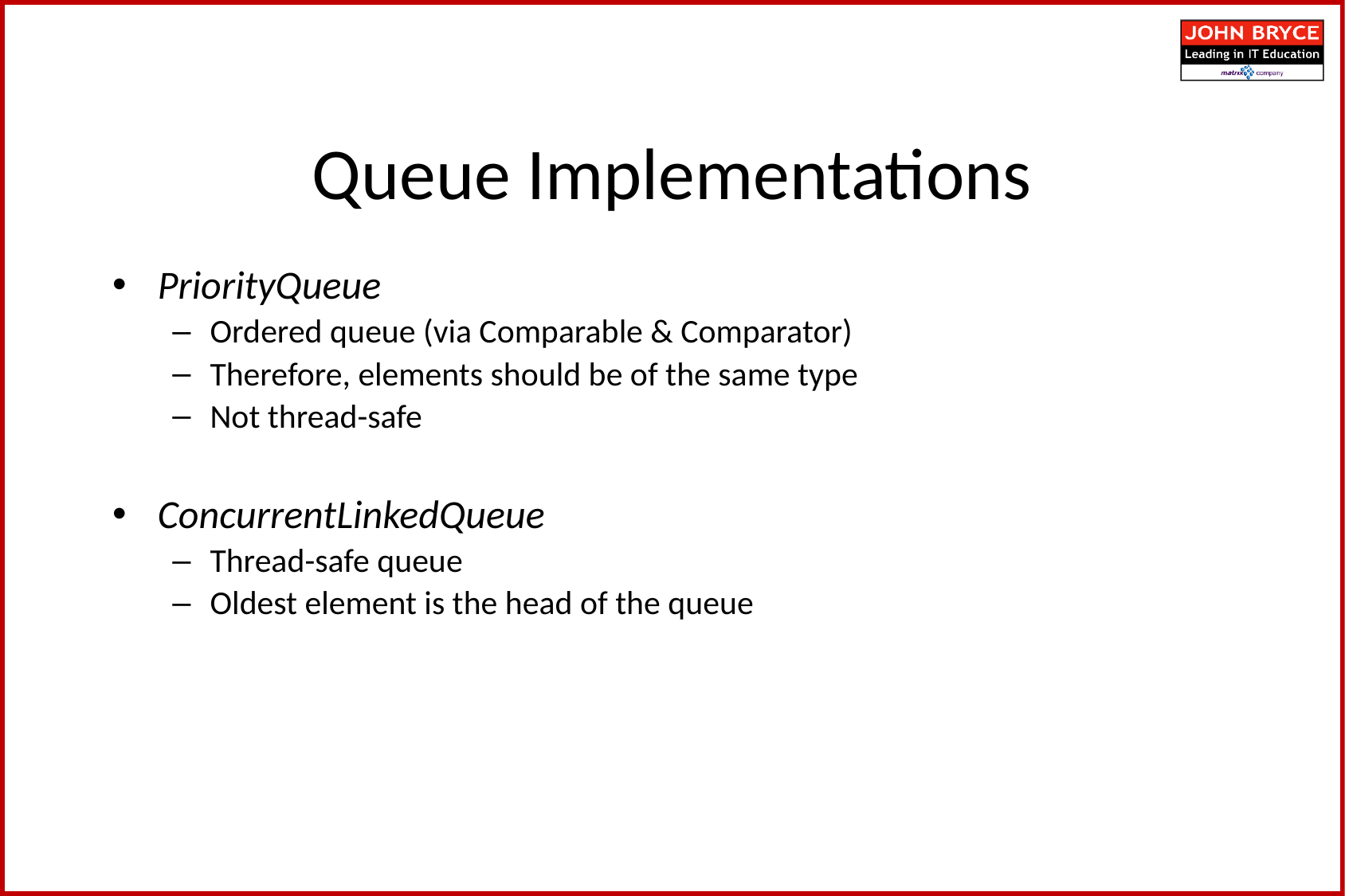

Queue Implementations
PriorityQueue
Ordered queue (via Comparable & Comparator)
Therefore, elements should be of the same type
Not thread-safe

ConcurrentLinkedQueue
Thread-safe queue
Oldest element is the head of the queue